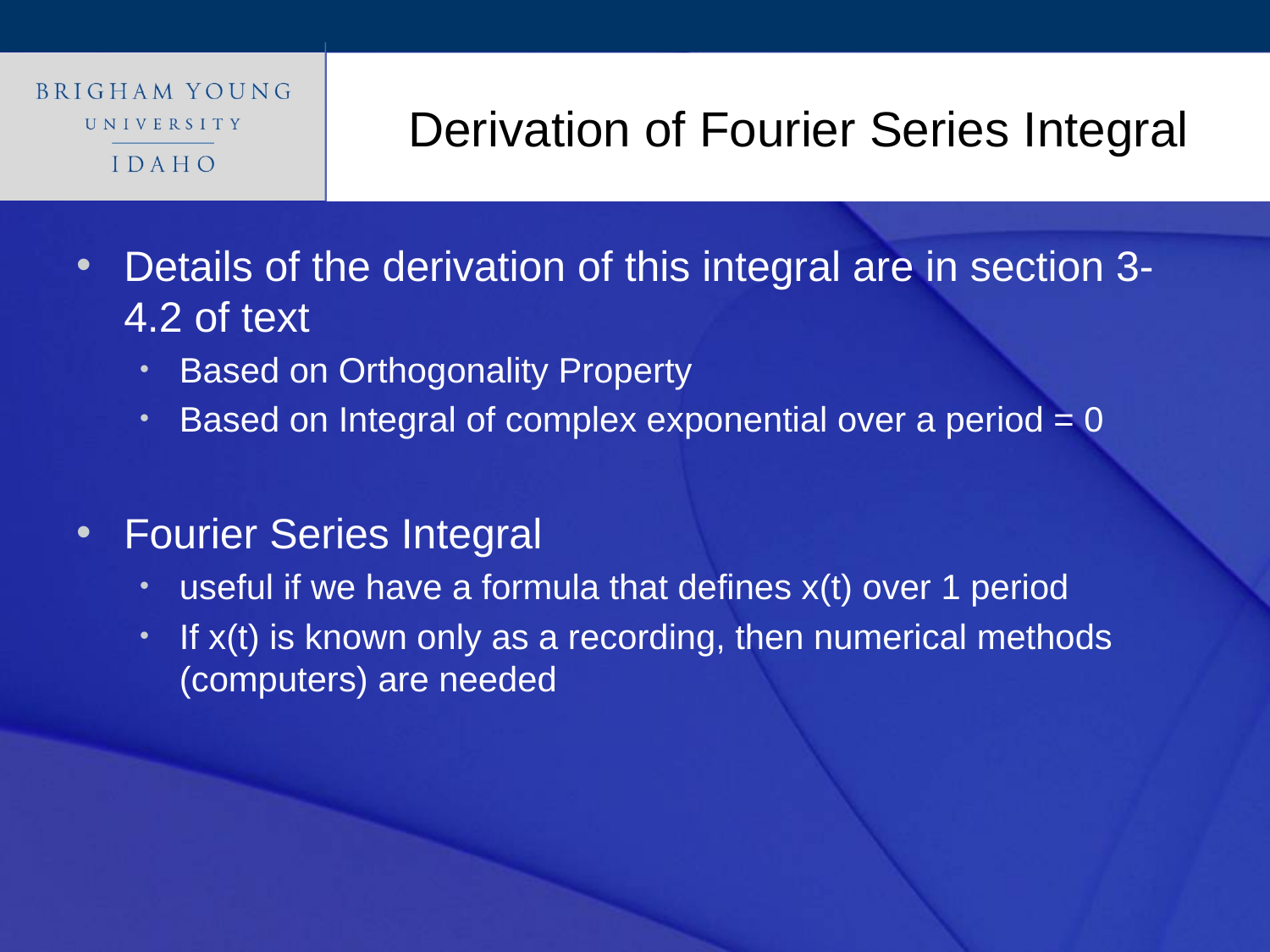

# Derivation of Fourier Series Integral
Details of the derivation of this integral are in section 3-4.2 of text
Based on Orthogonality Property
Based on Integral of complex exponential over a period = 0

Fourier Series Integral
useful if we have a formula that defines x(t) over 1 period
If x(t) is known only as a recording, then numerical methods (computers) are needed